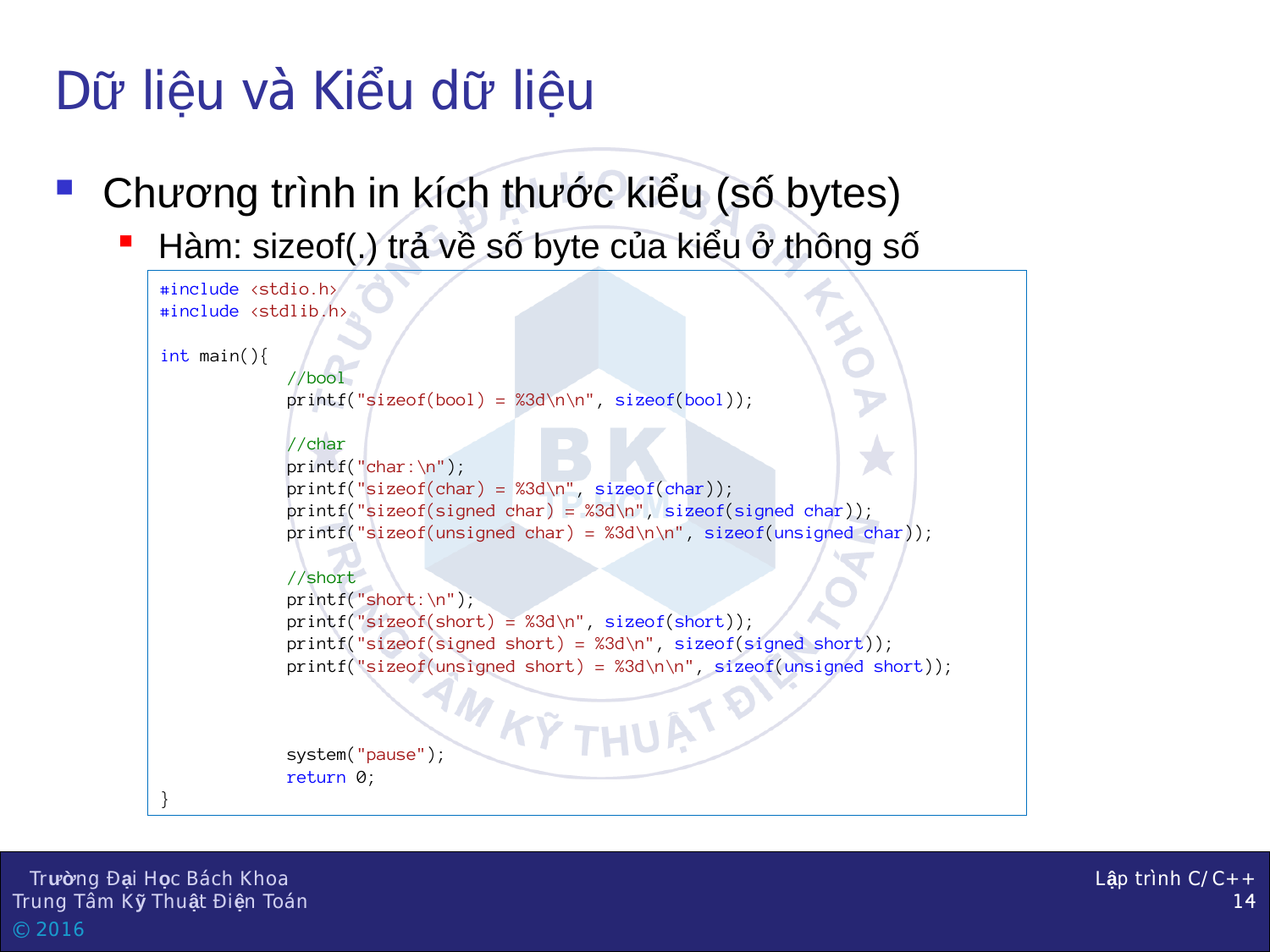

# Dữ liệu và Kiểu dữ liệu
Chương trình in kích thước kiểu (số bytes)
Hàm: sizeof(.) trả về số byte của kiểu ở thông số
#include <stdio.h>
#include <stdlib.h>

int main(){
	//bool
	printf("sizeof(bool) = %3d\n\n", sizeof(bool));

	//char
	printf("char:\n");
	printf("sizeof(char) = %3d\n", sizeof(char));
	printf("sizeof(signed char) = %3d\n", sizeof(signed char));
	printf("sizeof(unsigned char) = %3d\n\n", sizeof(unsigned char));

	//short
	printf("short:\n");
	printf("sizeof(short) = %3d\n", sizeof(short));
	printf("sizeof(signed short) = %3d\n", sizeof(signed short));
	printf("sizeof(unsigned short) = %3d\n\n", sizeof(unsigned short));

	system("pause");
	return 0;
}